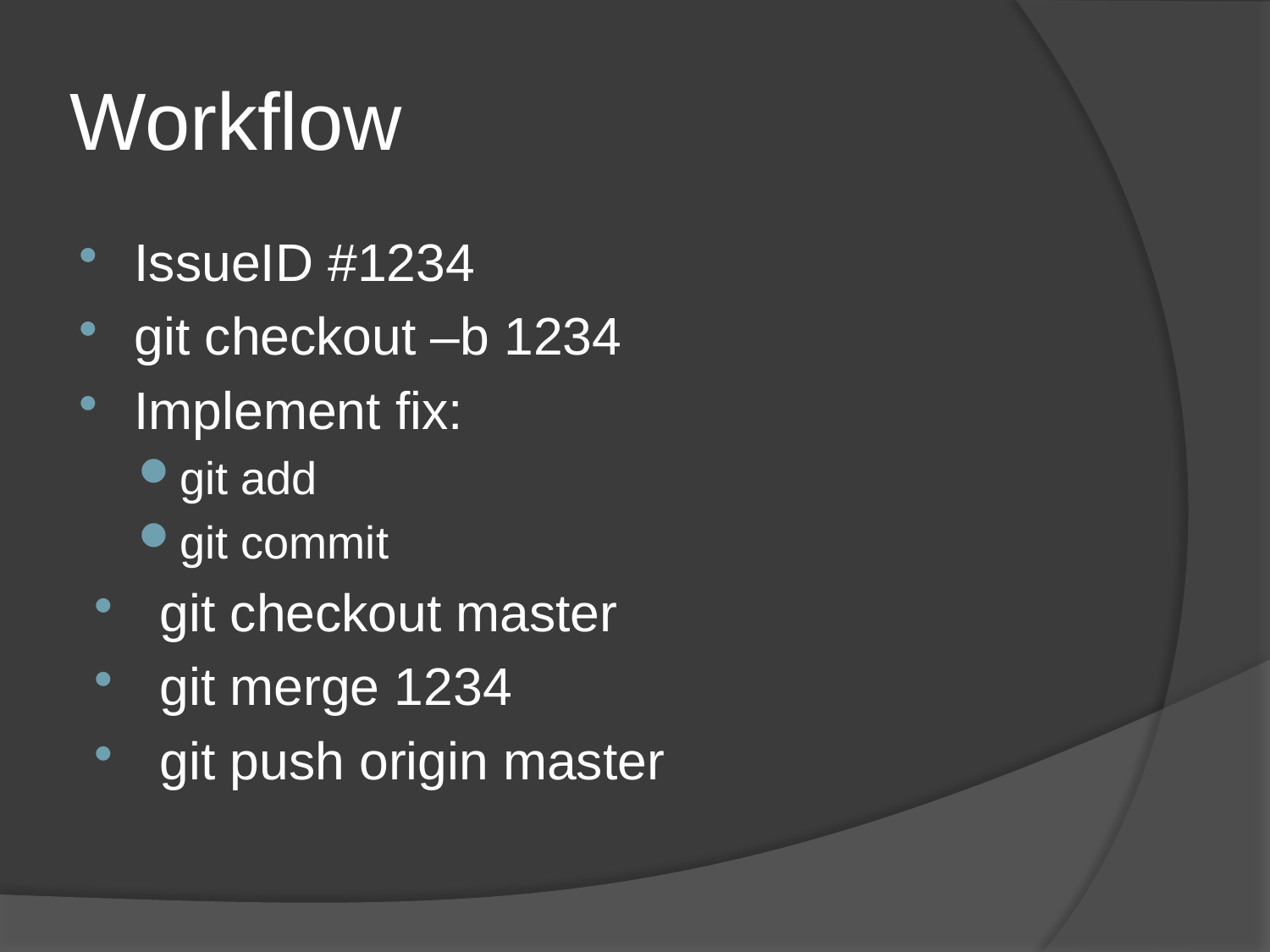

# Workflow
IssueID #1234
git checkout –b 1234
Implement fix:
git add
git commit
git checkout master
git merge 1234
git push origin master